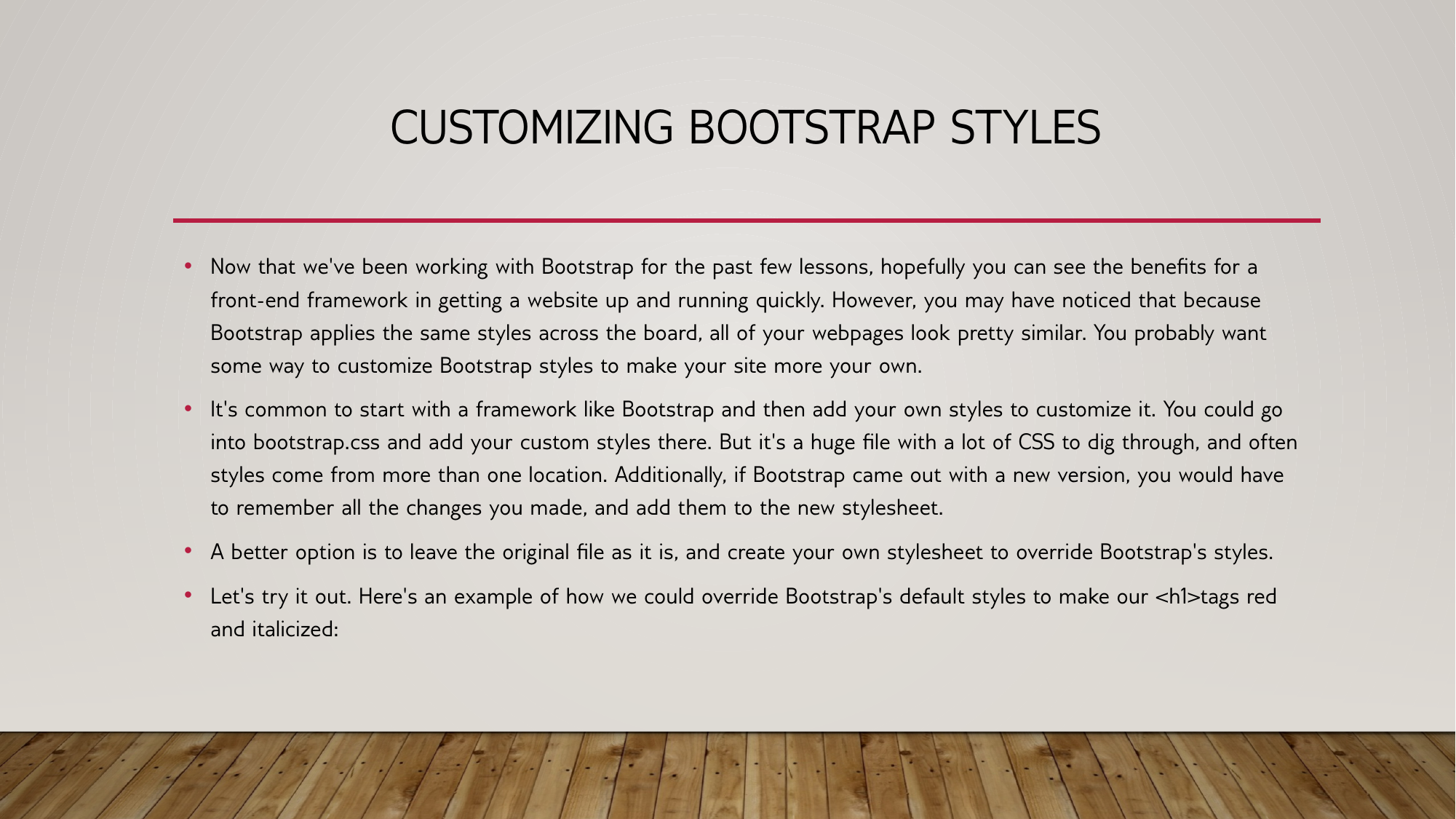

# Customizing Bootstrap Styles
Now that we've been working with Bootstrap for the past few lessons, hopefully you can see the benefits for a front-end framework in getting a website up and running quickly. However, you may have noticed that because Bootstrap applies the same styles across the board, all of your webpages look pretty similar. You probably want some way to customize Bootstrap styles to make your site more your own.
It's common to start with a framework like Bootstrap and then add your own styles to customize it. You could go into bootstrap.css and add your custom styles there. But it's a huge file with a lot of CSS to dig through, and often styles come from more than one location. Additionally, if Bootstrap came out with a new version, you would have to remember all the changes you made, and add them to the new stylesheet.
A better option is to leave the original file as it is, and create your own stylesheet to override Bootstrap's styles.
Let's try it out. Here's an example of how we could override Bootstrap's default styles to make our <h1>tags red and italicized: